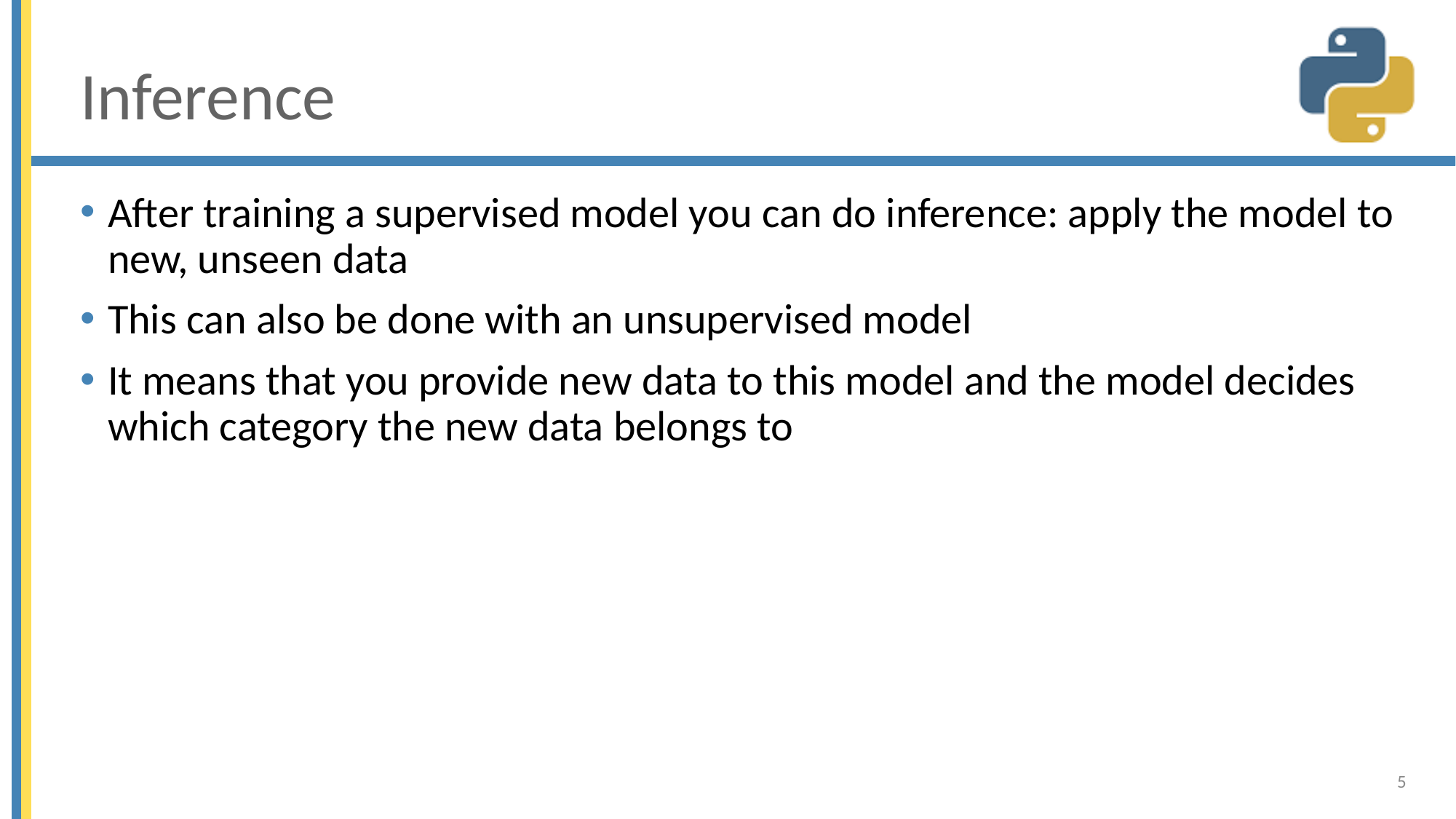

# Inference
After training a supervised model you can do inference: apply the model to new, unseen data
This can also be done with an unsupervised model
It means that you provide new data to this model and the model decides which category the new data belongs to
5